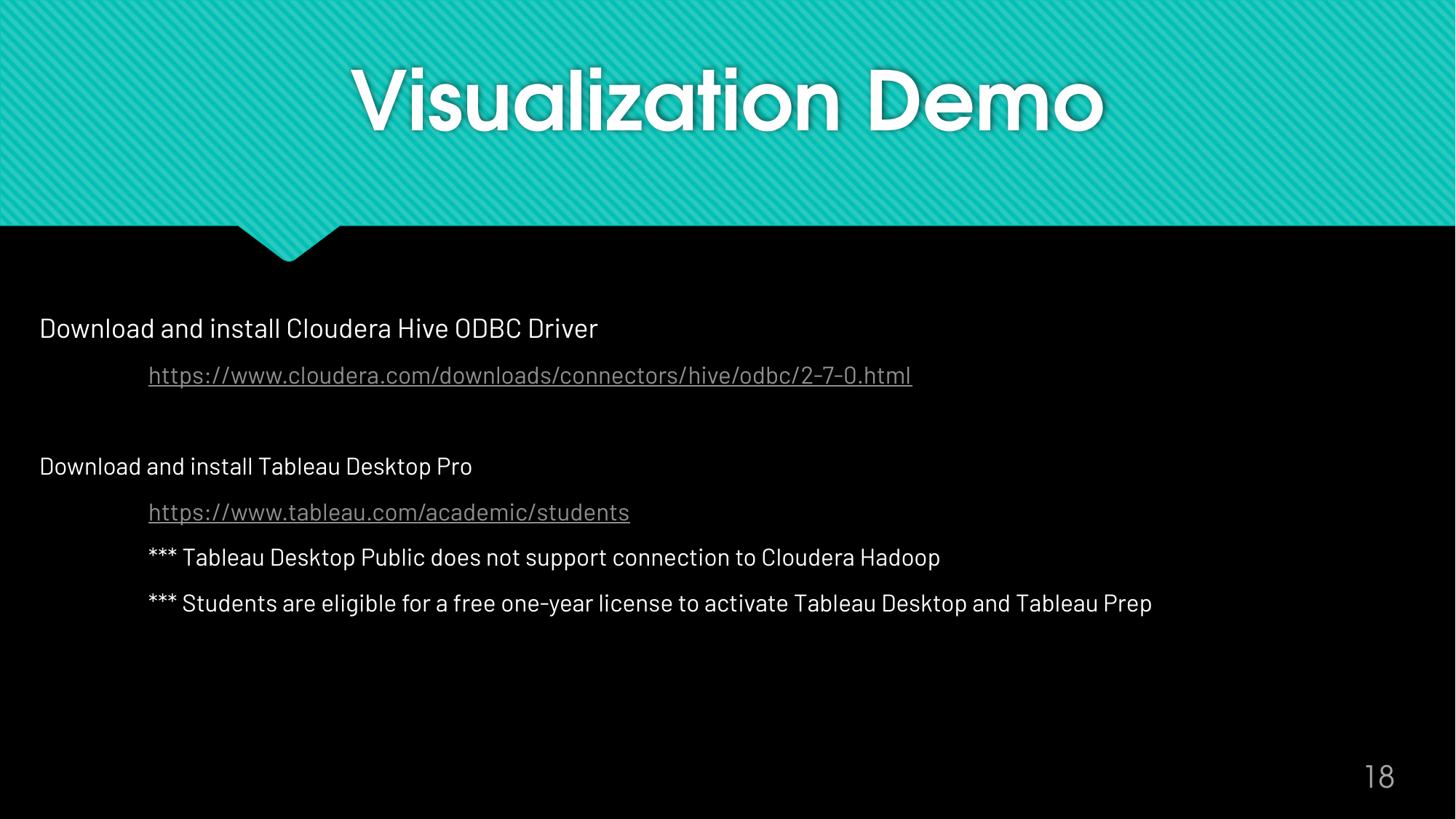

# Visualization Demo
Download and install Cloudera Hive ODBC Driver
	https://www.cloudera.com/downloads/connectors/hive/odbc/2-7-0.html

Download and install Tableau Desktop Pro
	https://www.tableau.com/academic/students
	*** Tableau Desktop Public does not support connection to Cloudera Hadoop
	*** Students are eligible for a free one-year license to activate Tableau Desktop and Tableau Prep
18